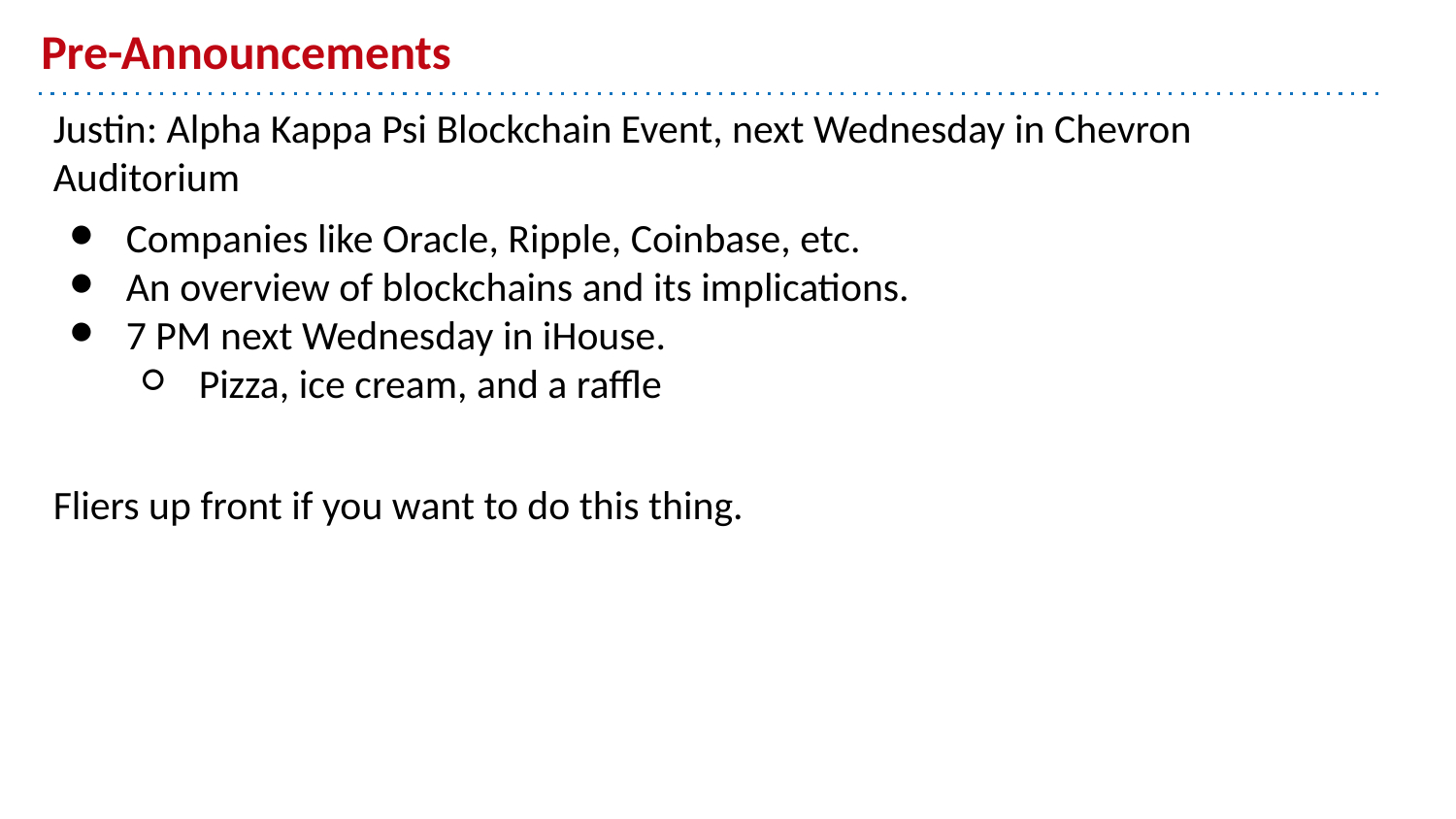

# Pre-Announcements
Justin: Alpha Kappa Psi Blockchain Event, next Wednesday in Chevron Auditorium
Companies like Oracle, Ripple, Coinbase, etc.
An overview of blockchains and its implications.
7 PM next Wednesday in iHouse.
Pizza, ice cream, and a raffle

Fliers up front if you want to do this thing.